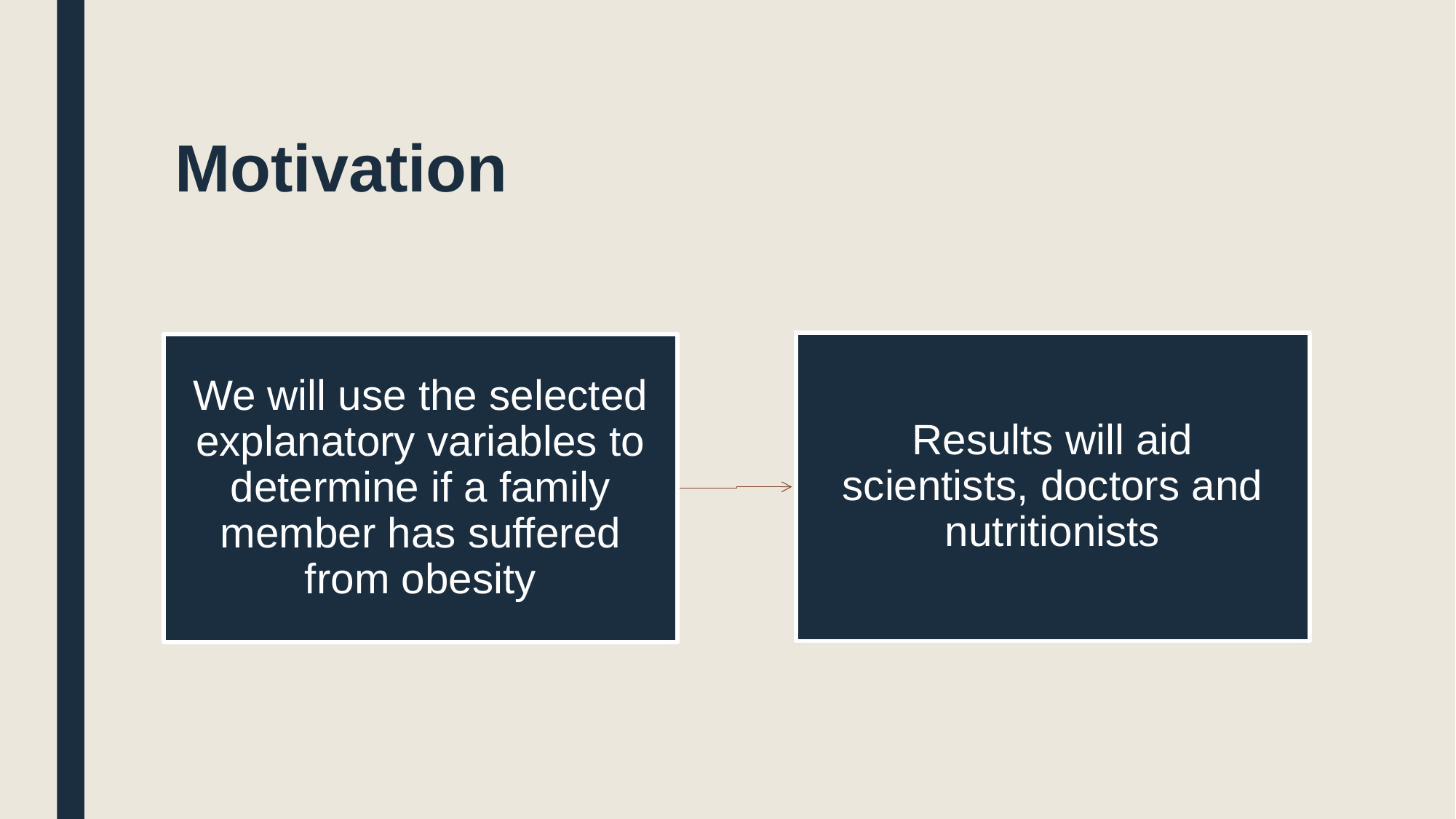

# Motivation

We will use the selected explanatory variables to determine if a family member has suffered from obesity
Results will aid scientists, doctors and nutritionists